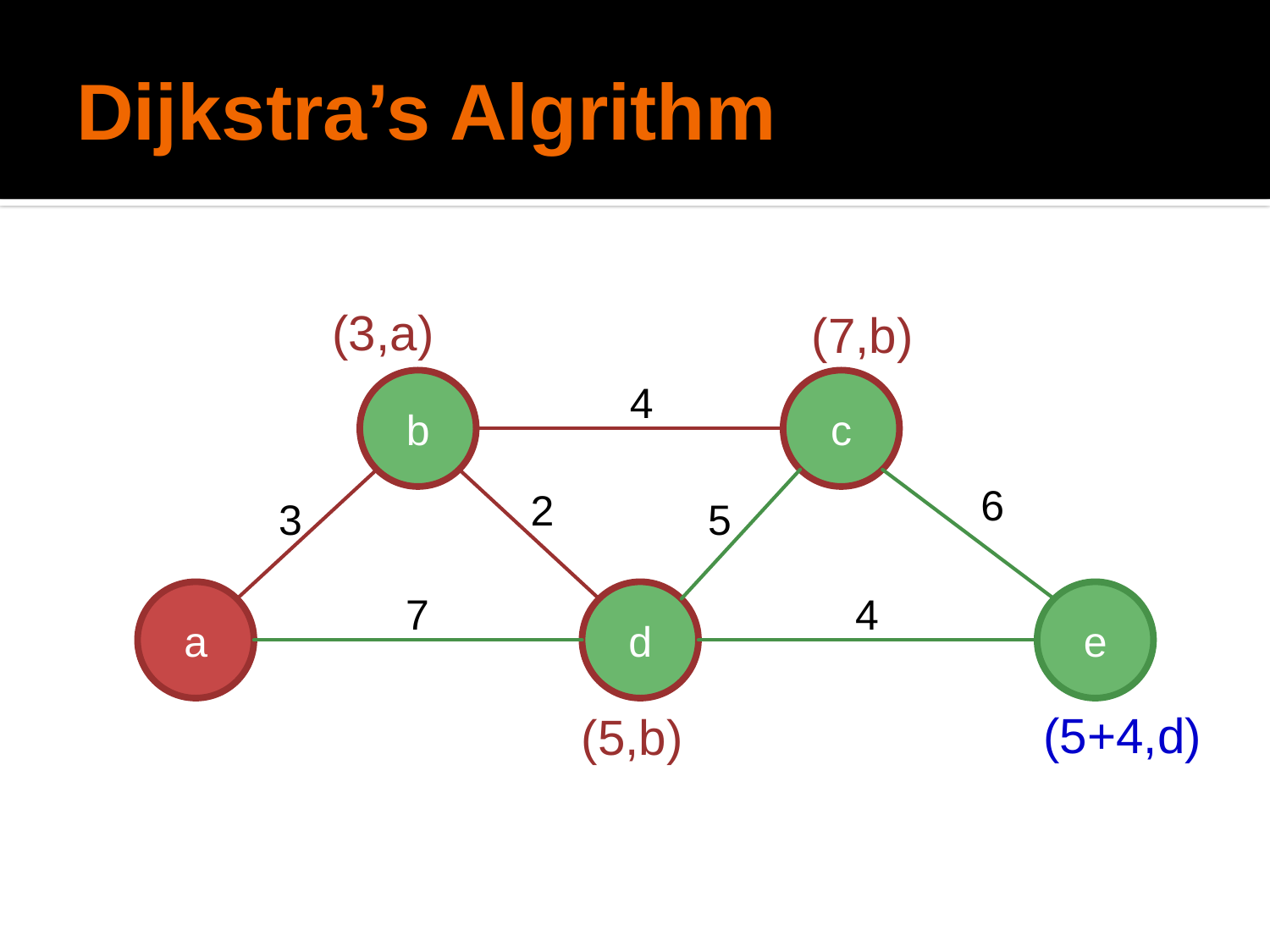

# Dijkstra’s Algrithm
(3,a)
(7,b)
b
4
c
6
2
3
5
a
7
d
4
e
(5+4,d)
(5,b)